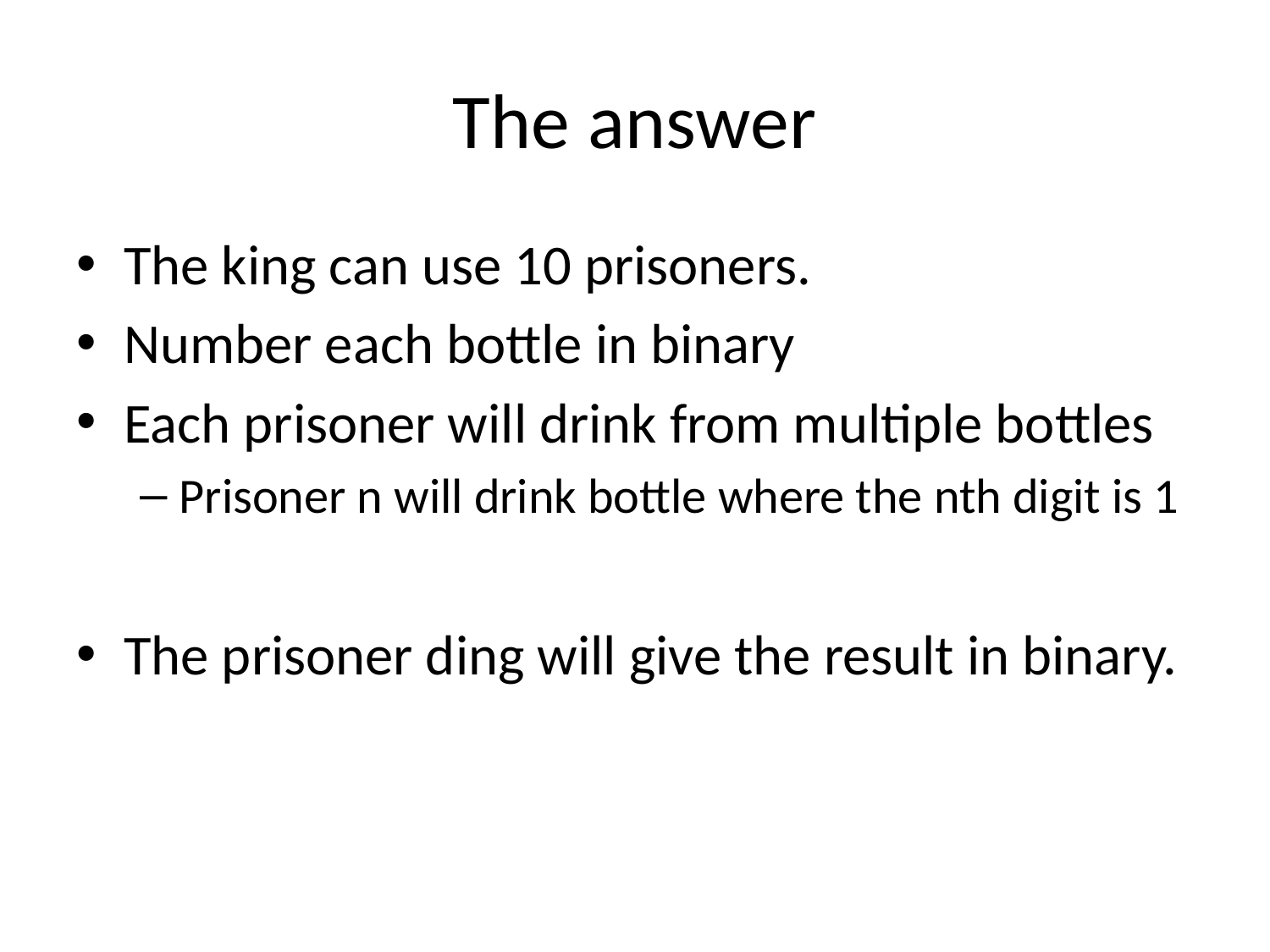

# The answer
The king can use 10 prisoners.
Number each bottle in binary
Each prisoner will drink from multiple bottles
Prisoner n will drink bottle where the nth digit is 1

The prisoner ding will give the result in binary.